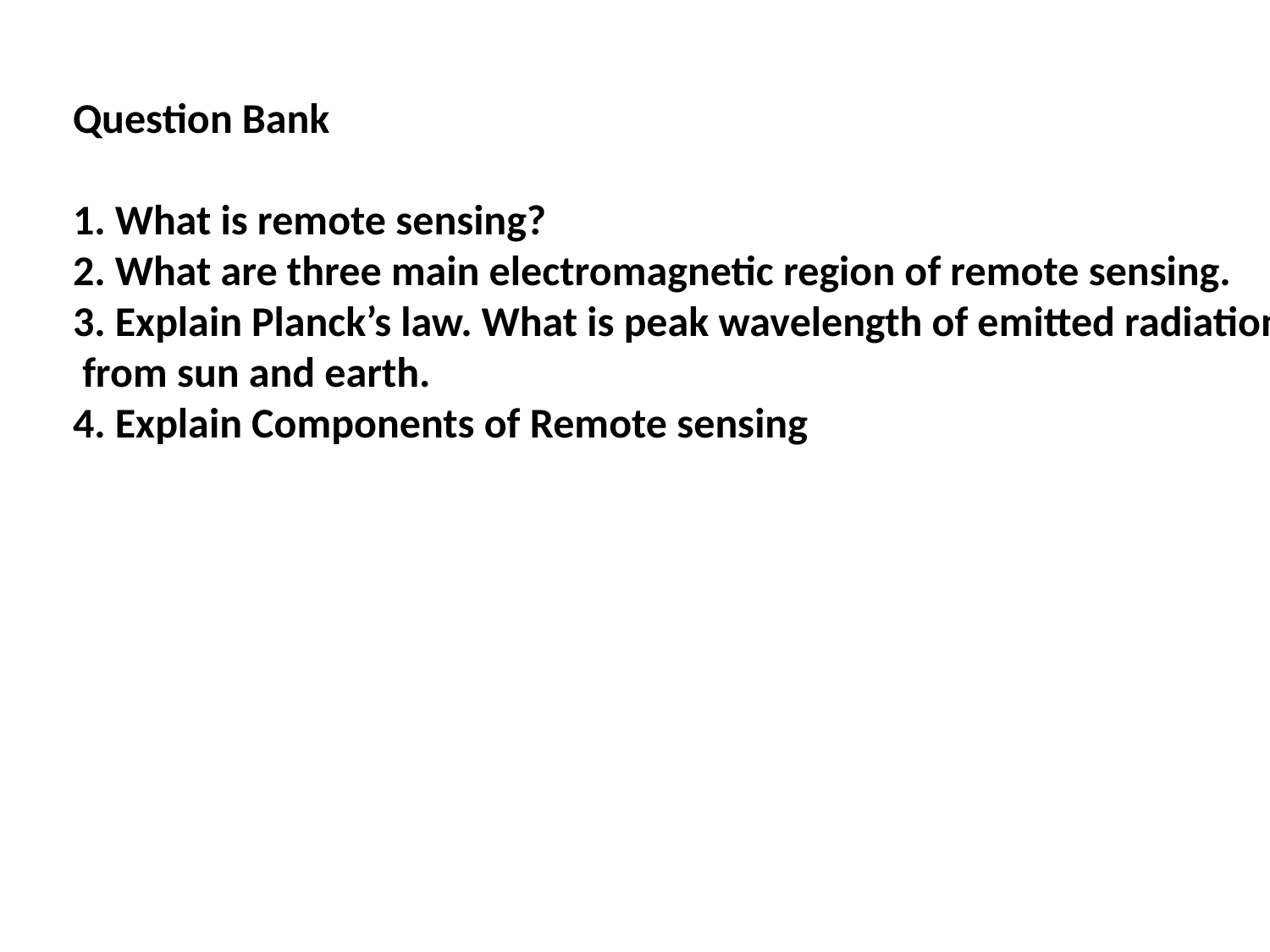

Question Bank

1. What is remote sensing?
2. What are three main electromagnetic region of remote sensing.
3. Explain Planck’s law. What is peak wavelength of emitted radiation
 from sun and earth.
4. Explain Components of Remote sensing